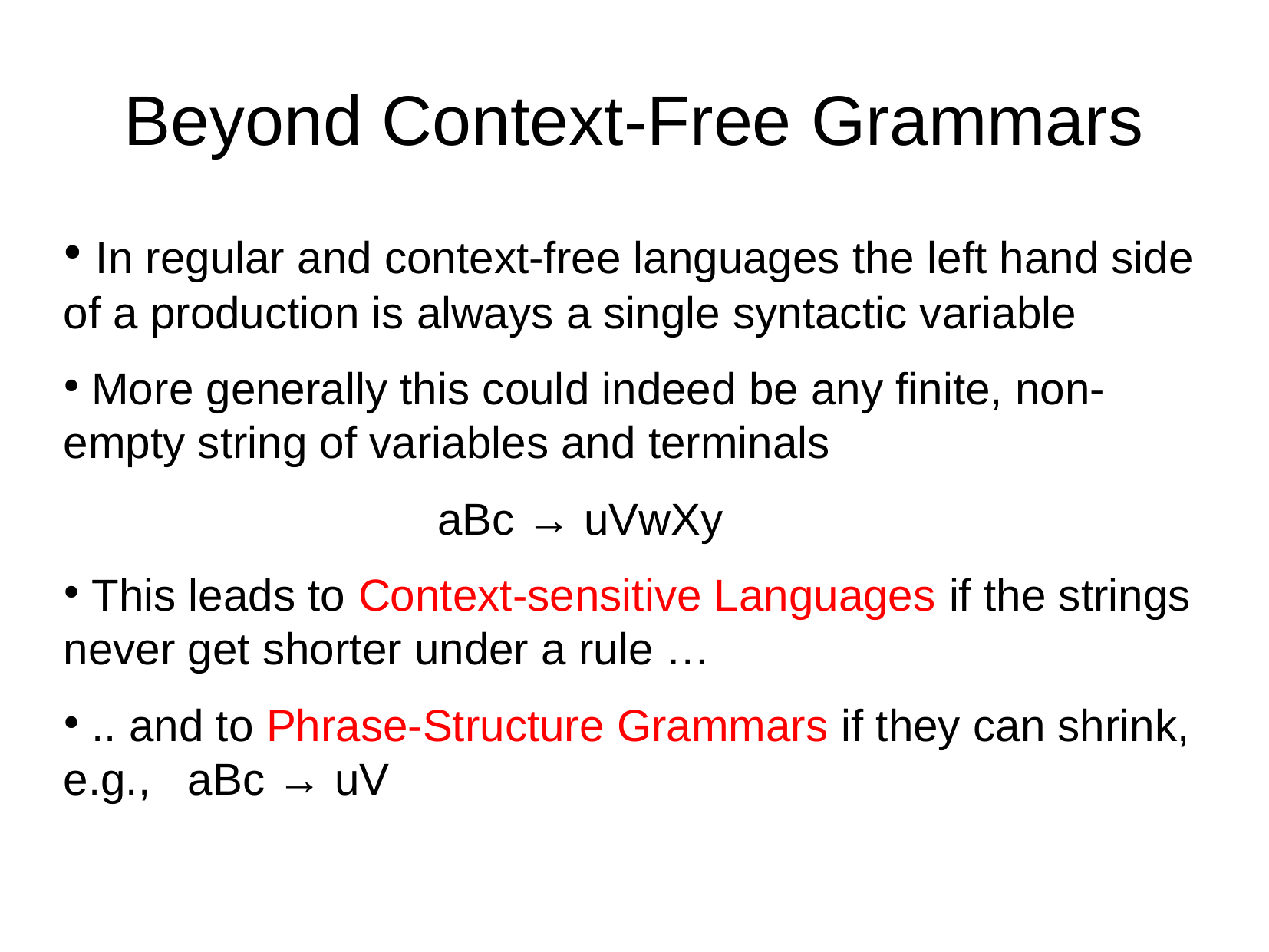

Beyond Context-Free Grammars
 In regular and context-free languages the left hand side of a production is always a single syntactic variable
 More generally this could indeed be any finite, non-empty string of variables and terminals
                              aBc → uVwXy
 This leads to Context-sensitive Languages if the strings never get shorter under a rule …
 .. and to Phrase-Structure Grammars if they can shrink, e.g.,   aBc → uV